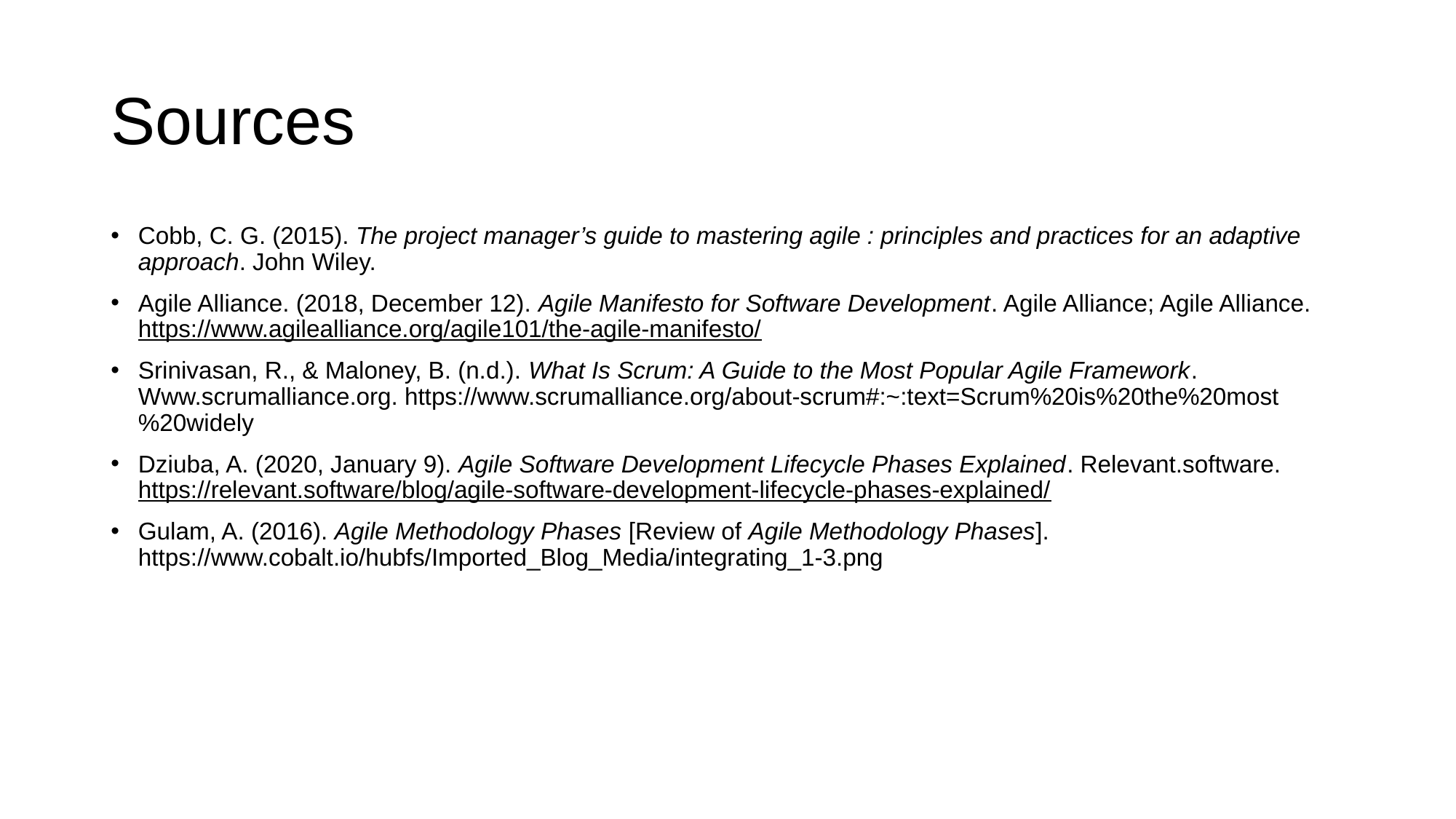

# Sources
Cobb, C. G. (2015). The project manager’s guide to mastering agile : principles and practices for an adaptive approach. John Wiley.
Agile Alliance. (2018, December 12). Agile Manifesto for Software Development. Agile Alliance; Agile Alliance. https://www.agilealliance.org/agile101/the-agile-manifesto/
Srinivasan, R., & Maloney, B. (n.d.). What Is Scrum: A Guide to the Most Popular Agile Framework. Www.scrumalliance.org. https://www.scrumalliance.org/about-scrum#:~:text=Scrum%20is%20the%20most%20widely
Dziuba, A. (2020, January 9). Agile Software Development Lifecycle Phases Explained. Relevant.software. https://relevant.software/blog/agile-software-development-lifecycle-phases-explained/
Gulam, A. (2016). Agile Methodology Phases [Review of Agile Methodology Phases]. https://www.cobalt.io/hubfs/Imported_Blog_Media/integrating_1-3.png